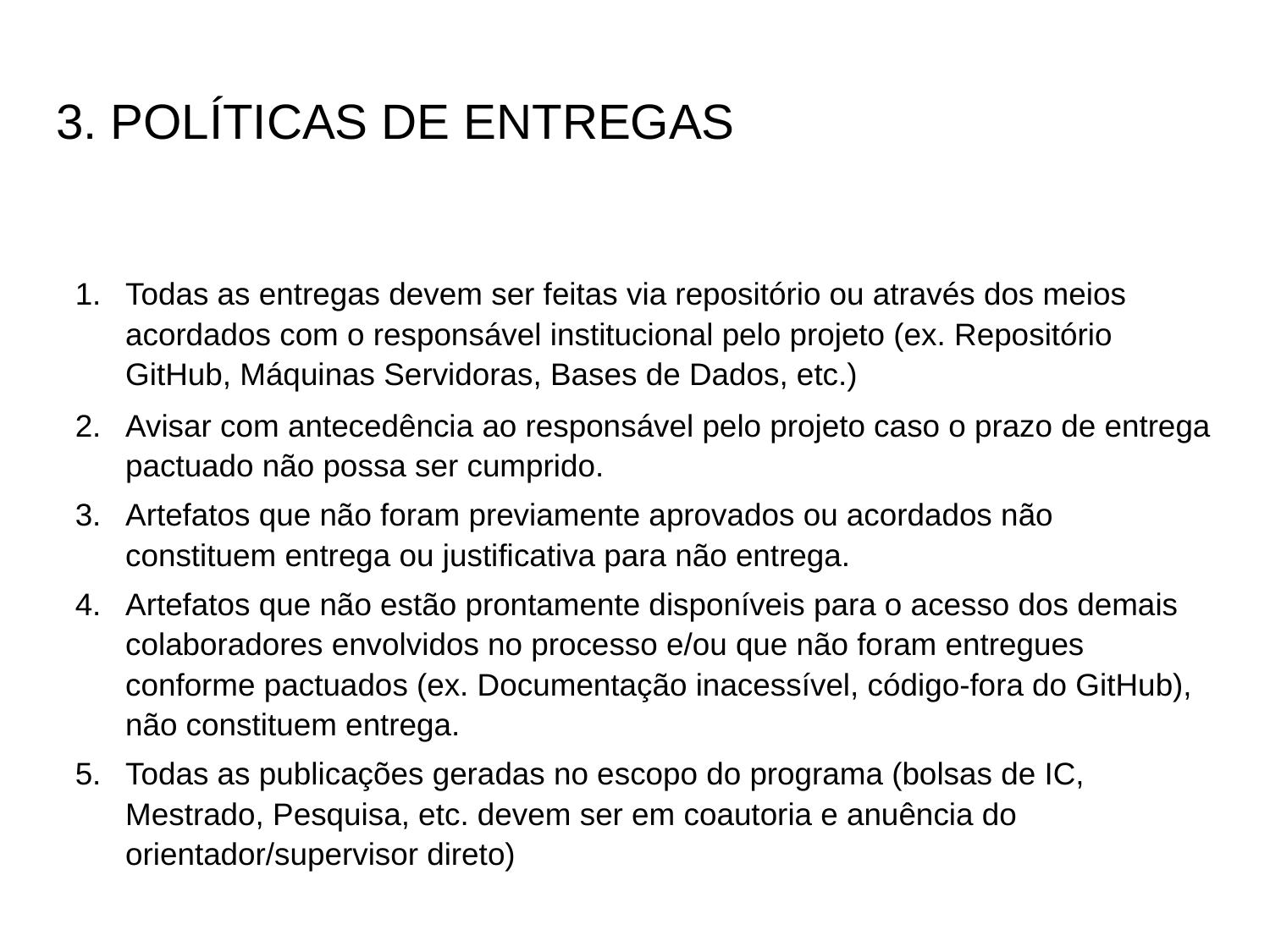

# 3. POLÍTICAS DE ENTREGAS

Todas as entregas devem ser feitas via repositório ou através dos meios acordados com o responsável institucional pelo projeto (ex. Repositório GitHub, Máquinas Servidoras, Bases de Dados, etc.)
Avisar com antecedência ao responsável pelo projeto caso o prazo de entrega pactuado não possa ser cumprido.
Artefatos que não foram previamente aprovados ou acordados não constituem entrega ou justificativa para não entrega.
Artefatos que não estão prontamente disponíveis para o acesso dos demais colaboradores envolvidos no processo e/ou que não foram entregues conforme pactuados (ex. Documentação inacessível, código-fora do GitHub), não constituem entrega.
Todas as publicações geradas no escopo do programa (bolsas de IC, Mestrado, Pesquisa, etc. devem ser em coautoria e anuência do orientador/supervisor direto)